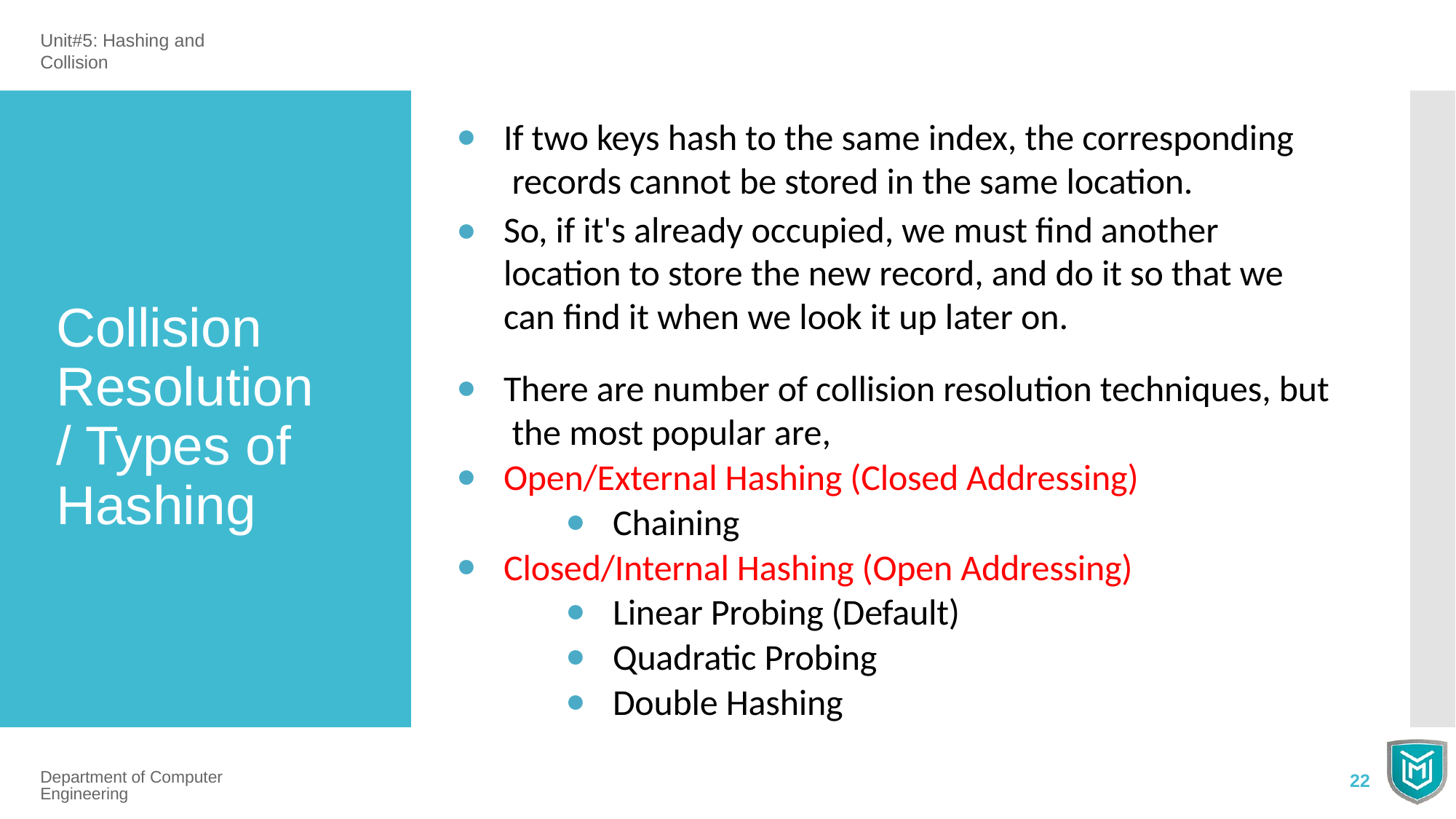

Unit#5: Hashing and Collision
If two keys hash to the same index, the corresponding  records cannot be stored in the same location.
So, if it's already occupied, we must find another  location to store the new record, and do it so that we  can find it when we look it up later on.
Collision  Resolution/ Types of Hashing
There are number of collision resolution techniques, but  the most popular are,
Open/External Hashing (Closed Addressing)
Chaining
Closed/Internal Hashing (Open Addressing)
Linear Probing (Default)
Quadratic Probing
Double Hashing
Department of Computer Engineering
22